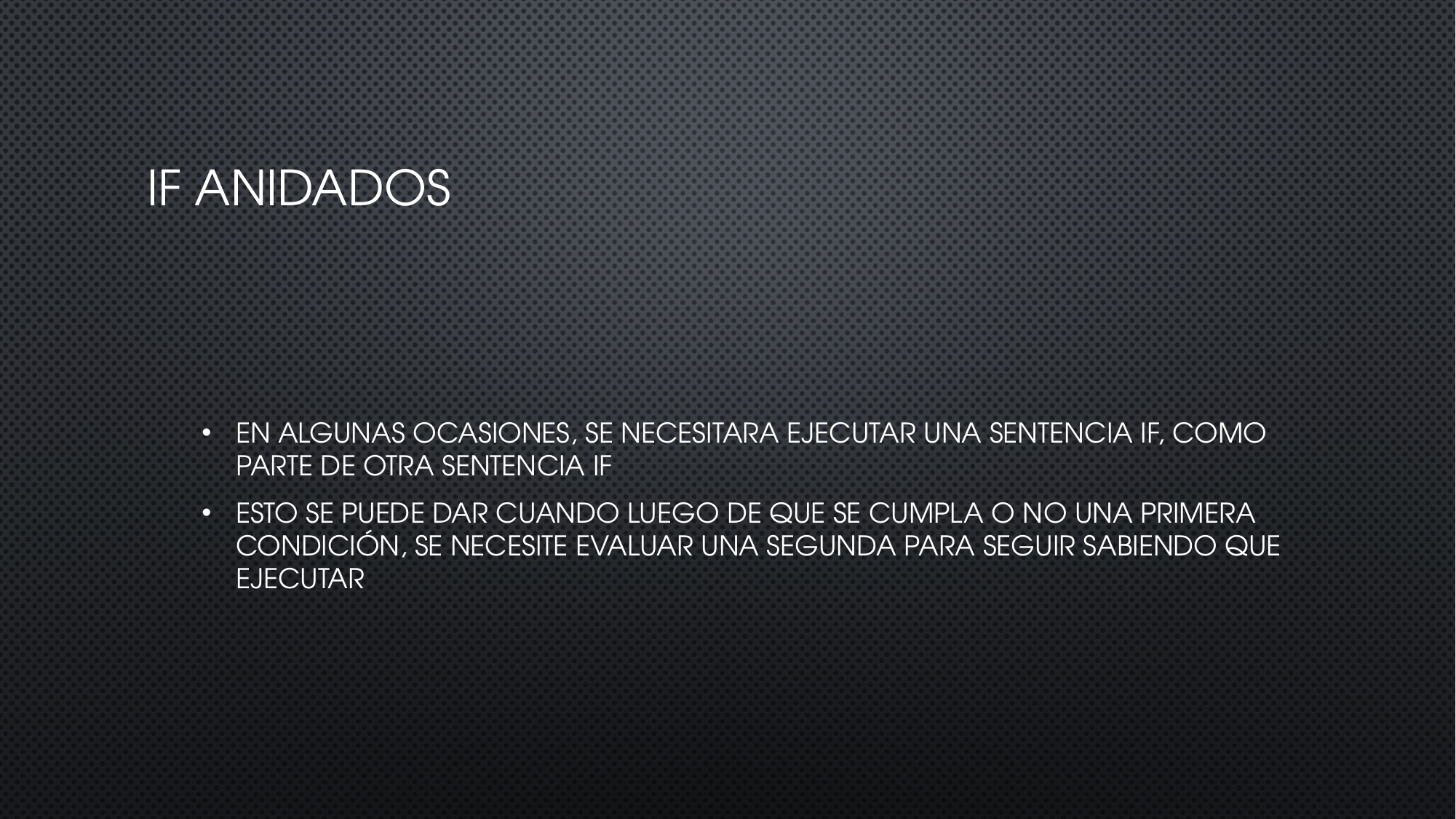

# If anidados
En algunas ocasiones, se necesitara ejecutar una sentencia if, como parte de otra sentencia if
Esto se puede dar cuando luego de que se cumpla o no una primera condición, se necesite evaluar una segunda para seguir sabiendo que ejecutar